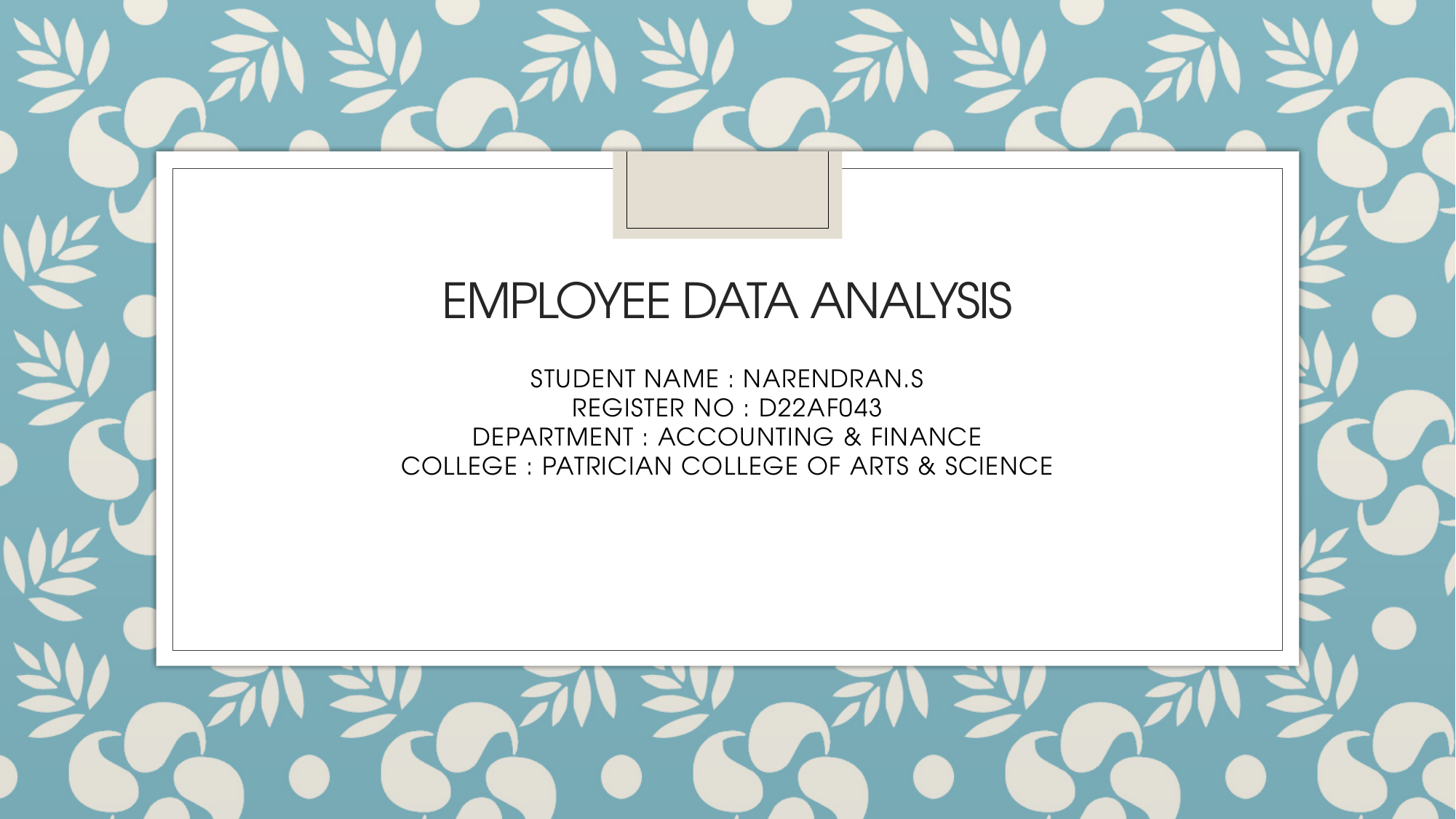

# EMPLOYEE DATA ANALYSIS
STUDENT NAME : NARENDRAN.S
REGISTER NO : D22AF043
DEPARTMENT : ACCOUNTING & FINANCE
COLLEGE : PATRICIAN COLLEGE OF ARTS & SCIENCE